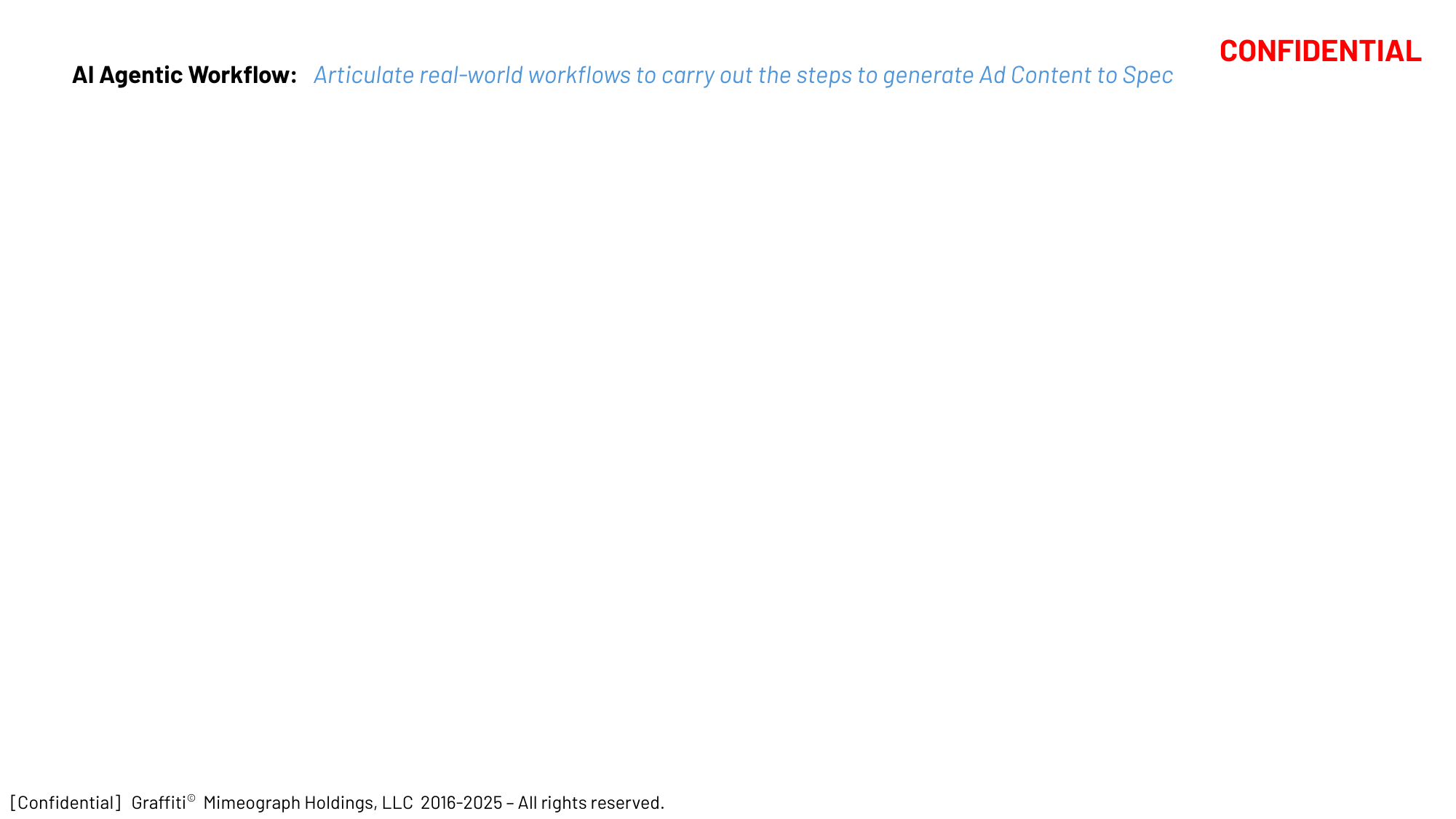

CONFIDENTIAL
AI Agentic Workflow:   Articulate real-world workflows to carry out the steps to generate Ad Content to Spec
[Confidential]   Graffiti©  Mimeograph Holdings, LLC  2016-2025 – All rights reserved.